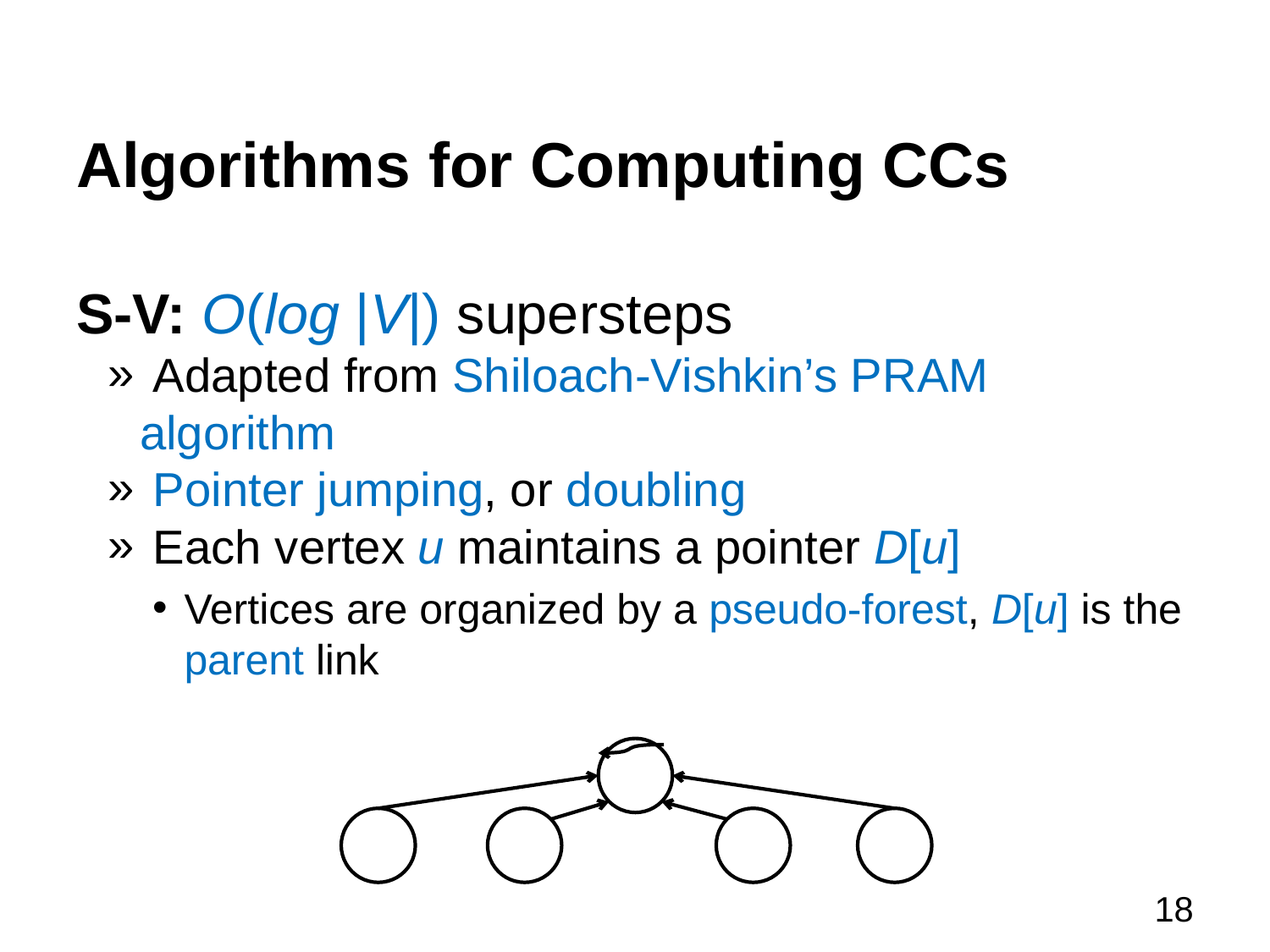

# Algorithms for Computing CCs
S-V: O(log |V|) supersteps
 Adapted from Shiloach-Vishkin’s PRAM algorithm
 Pointer jumping, or doubling
 Each vertex u maintains a pointer D[u]
Vertices are organized by a pseudo-forest, D[u] is the parent link

18